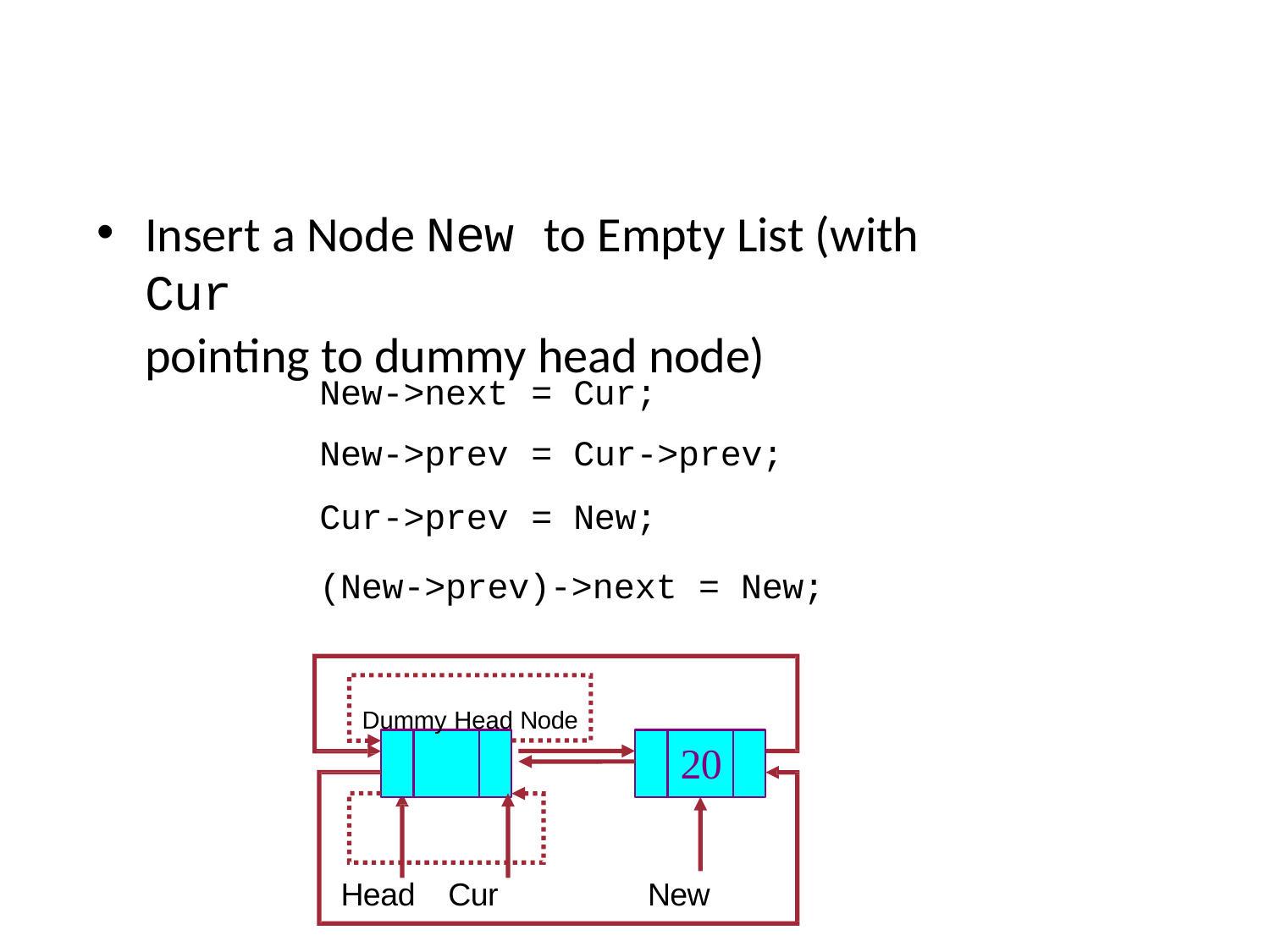

Insert a Node New to Empty List (with Cur
pointing to dummy head node)
| New->next | = | Cur; |
| --- | --- | --- |
| New->prev | = | Cur->prev; |
| Cur->prev | = | New; |
(New->prev)->next = New;

Dummy Head Node

20

Head	Cur
New